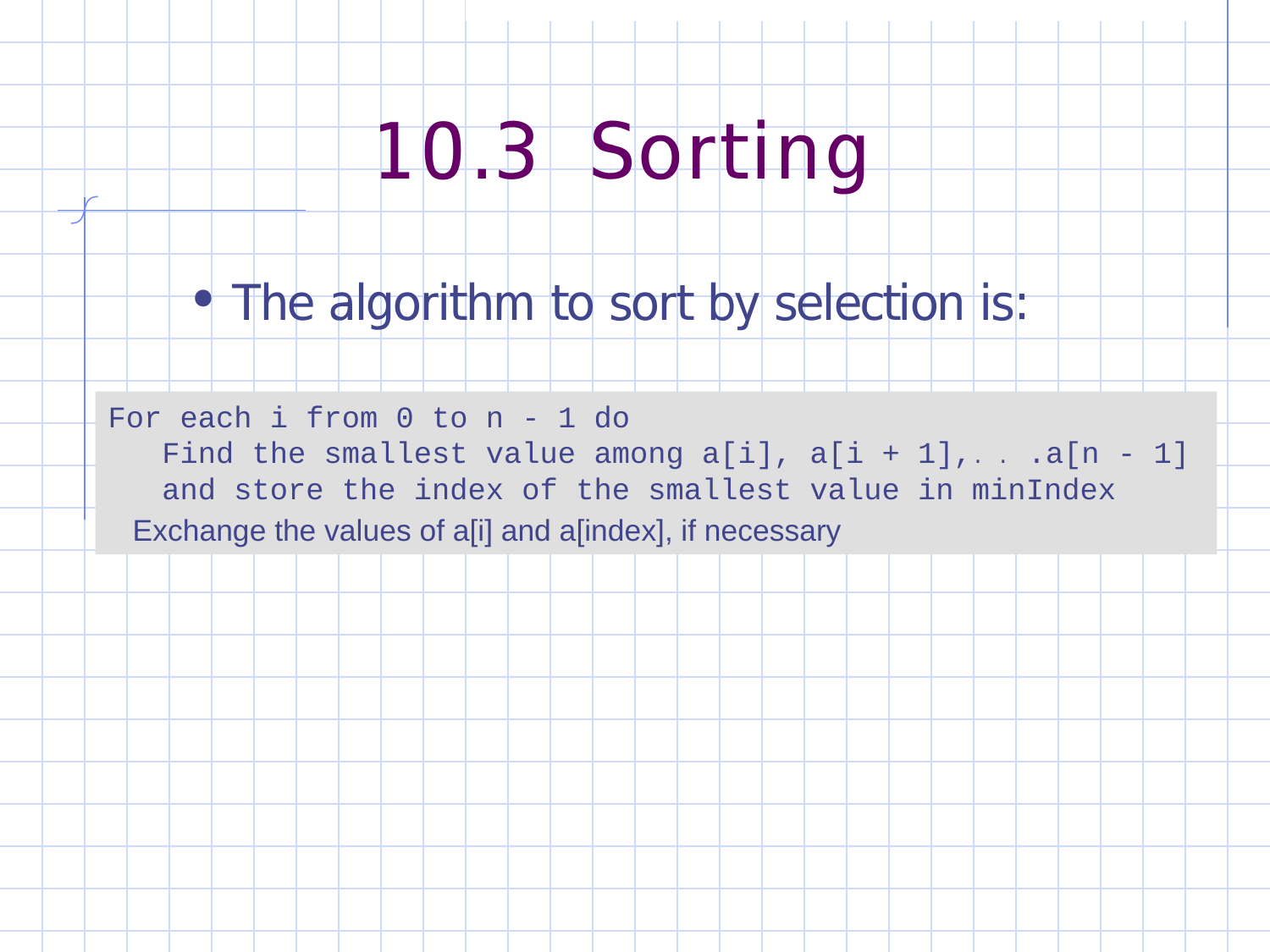

# 10.3  Sorting
The algorithm to sort by selection is:

For each i from 0 to n - 1 do
   Find the smallest value among a[i], a[i + 1],. . .a[n - 1]
   and store the index of the smallest value in minIndex
   Exchange the values of a[i] and a[index], if necessary